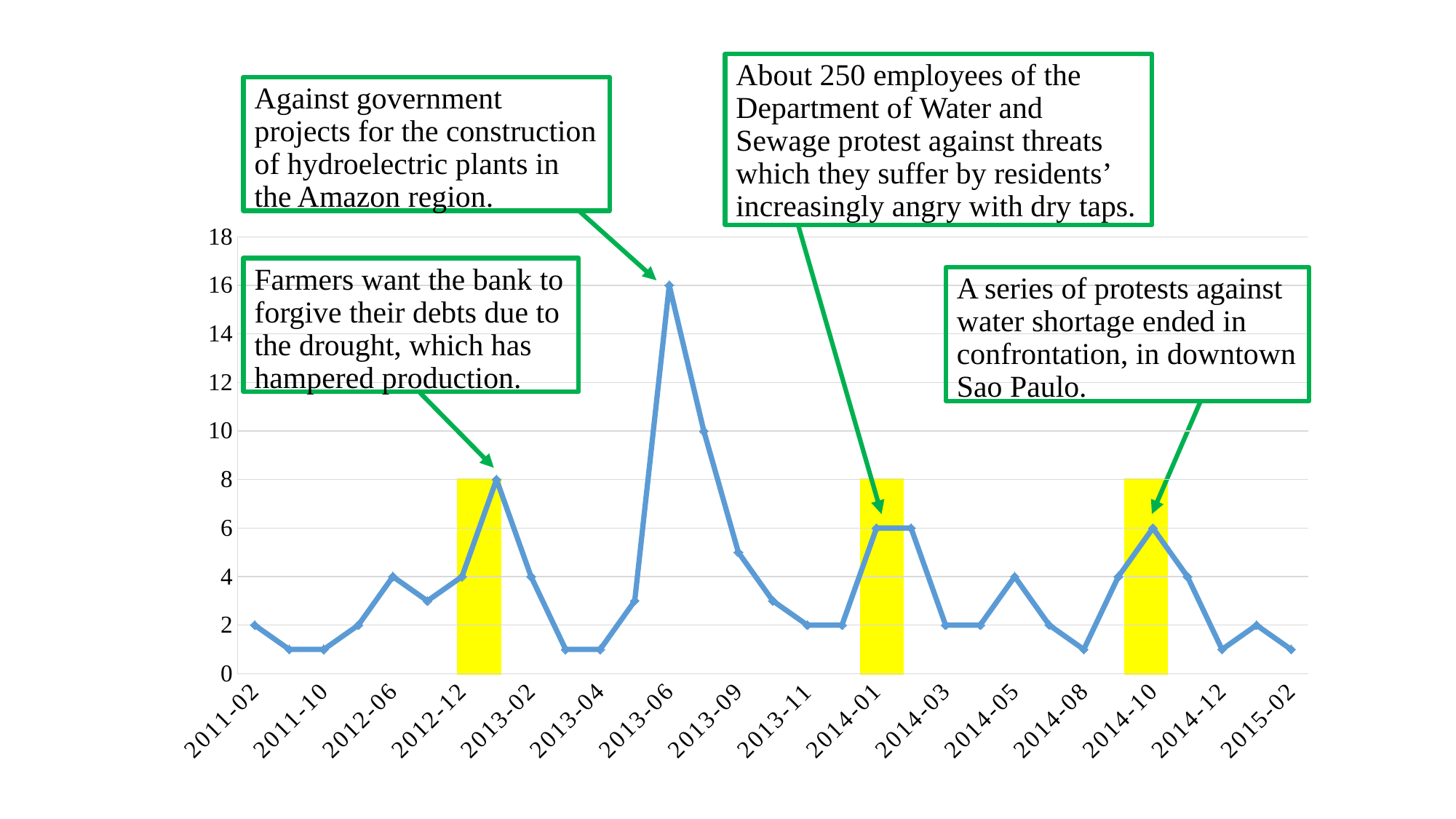

About 250 employees of the Department of Water and Sewage protest against threats which they suffer by residents’ increasingly angry with dry taps.
Against government projects for the construction of hydroelectric plants in the Amazon region.

### Chart

| Category |  |
|---|---|
| 2011-02 | 2.0 |
| 2011-05 | 1.0 |
| 2011-10 | 1.0 |
| 2012-05 | 2.0 |
| 2012-06 | 4.0 |
| 2012-11 | 3.0 |
| 2012-12 | 4.0 |
| 2013-01 | 8.0 |
| 2013-02 | 4.0 |
| 2013-03 | 1.0 |
| 2013-04 | 1.0 |
| 2013-05 | 3.0 |
| 2013-06 | 16.0 |
| 2013-07 | 10.0 |
| 2013-09 | 5.0 |
| 2013-10 | 3.0 |
| 2013-11 | 2.0 |
| 2013-12 | 2.0 |
| 2014-01 | 6.0 |
| 2014-02 | 6.0 |
| 2014-03 | 2.0 |
| 2014-04 | 2.0 |
| 2014-05 | 4.0 |
| 2014-06 | 2.0 |
| 2014-08 | 1.0 |
| 2014-09 | 4.0 |
| 2014-10 | 6.0 |
| 2014-11 | 4.0 |
| 2014-12 | 1.0 |
| 2015-01 | 2.0 |
| 2015-02 | 1.0 |
Farmers want the bank to forgive their debts due to the drought, which has hampered production.
A series of protests against water shortage ended in confrontation, in downtown Sao Paulo.